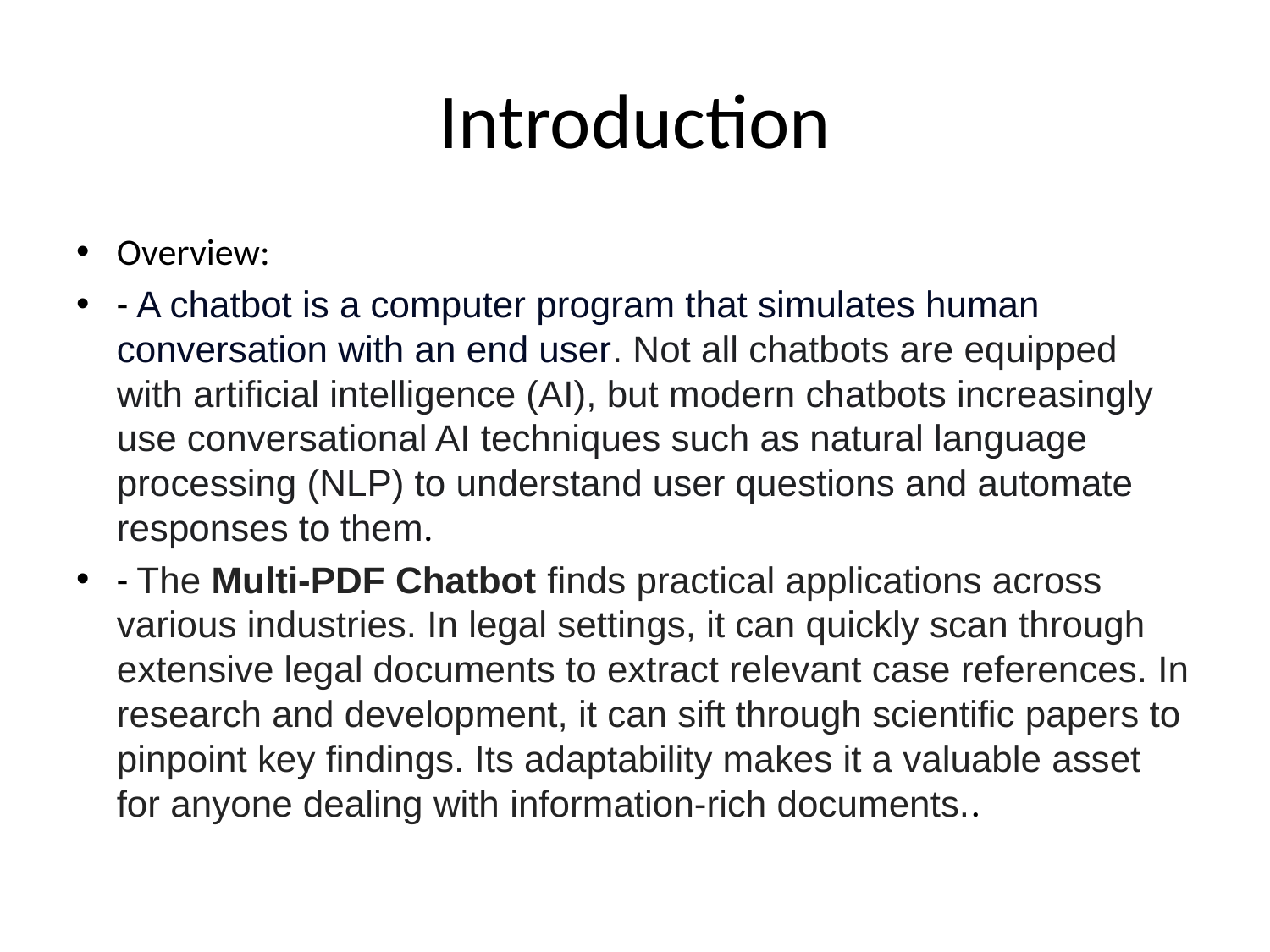

# Introduction
Overview:
- A chatbot is a computer program that simulates human conversation with an end user. Not all chatbots are equipped with artificial intelligence (AI), but modern chatbots increasingly use conversational AI techniques such as natural language processing (NLP) to understand user questions and automate responses to them.
- The Multi-PDF Chatbot finds practical applications across various industries. In legal settings, it can quickly scan through extensive legal documents to extract relevant case references. In research and development, it can sift through scientific papers to pinpoint key findings. Its adaptability makes it a valuable asset for anyone dealing with information-rich documents..